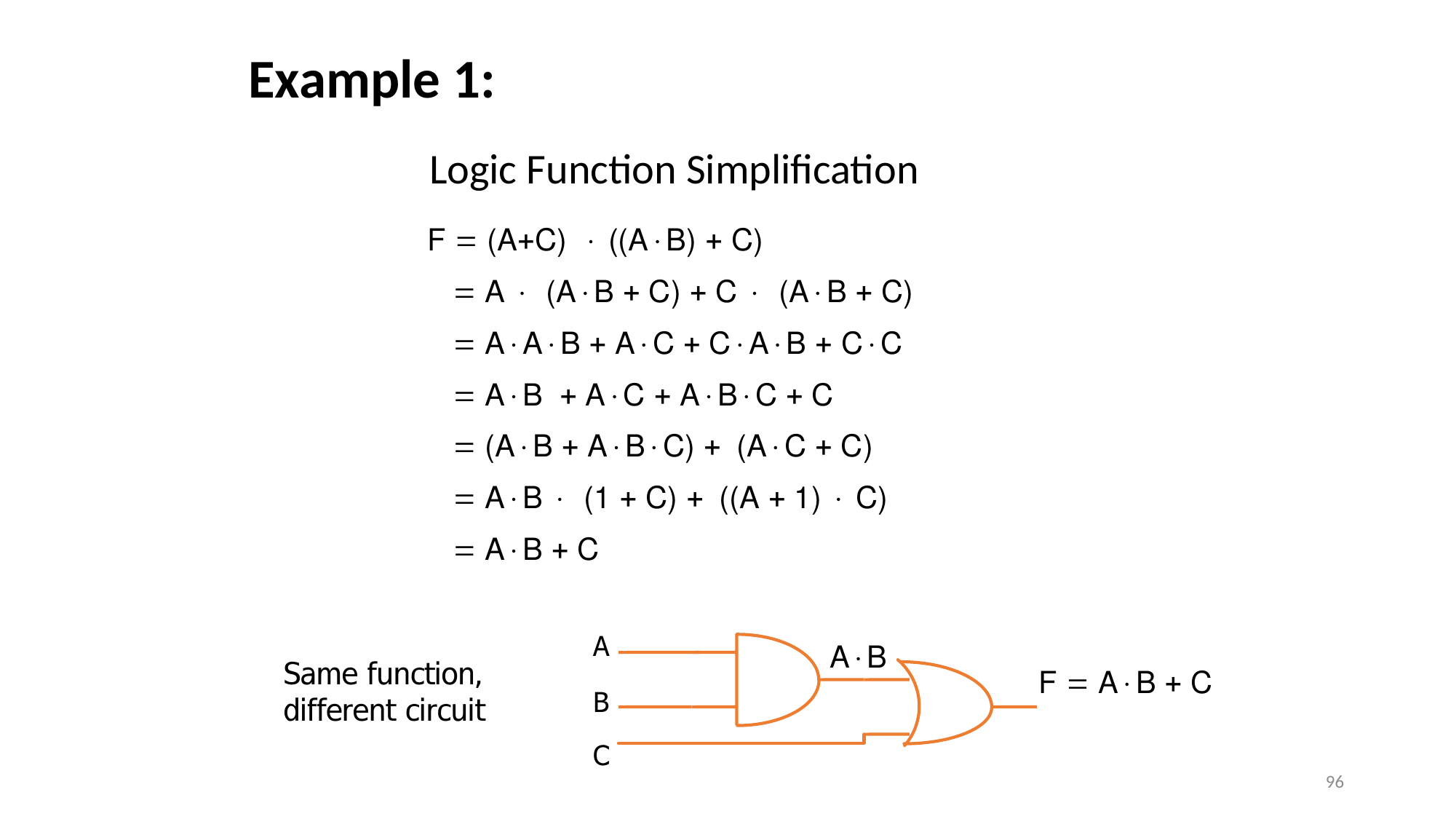

Example 1:
# Logic Function Simplification
F = (A+C) ⋅ ((A⋅B) + C)
   = A ⋅ (A⋅B + C) + C ⋅ (A⋅B + C)
   = A⋅A⋅B + A⋅C + C⋅A⋅B + C⋅C
   = A⋅B  + A⋅C + A⋅B⋅C + C
   = (A⋅B + A⋅B⋅C) + (A⋅C + C)
   = A⋅B ⋅ (1 + C) + ((A + 1) ⋅ C)
   = A⋅B + C
A
A⋅B

F = A⋅B + C

B

C

Same function,
different circuit
96